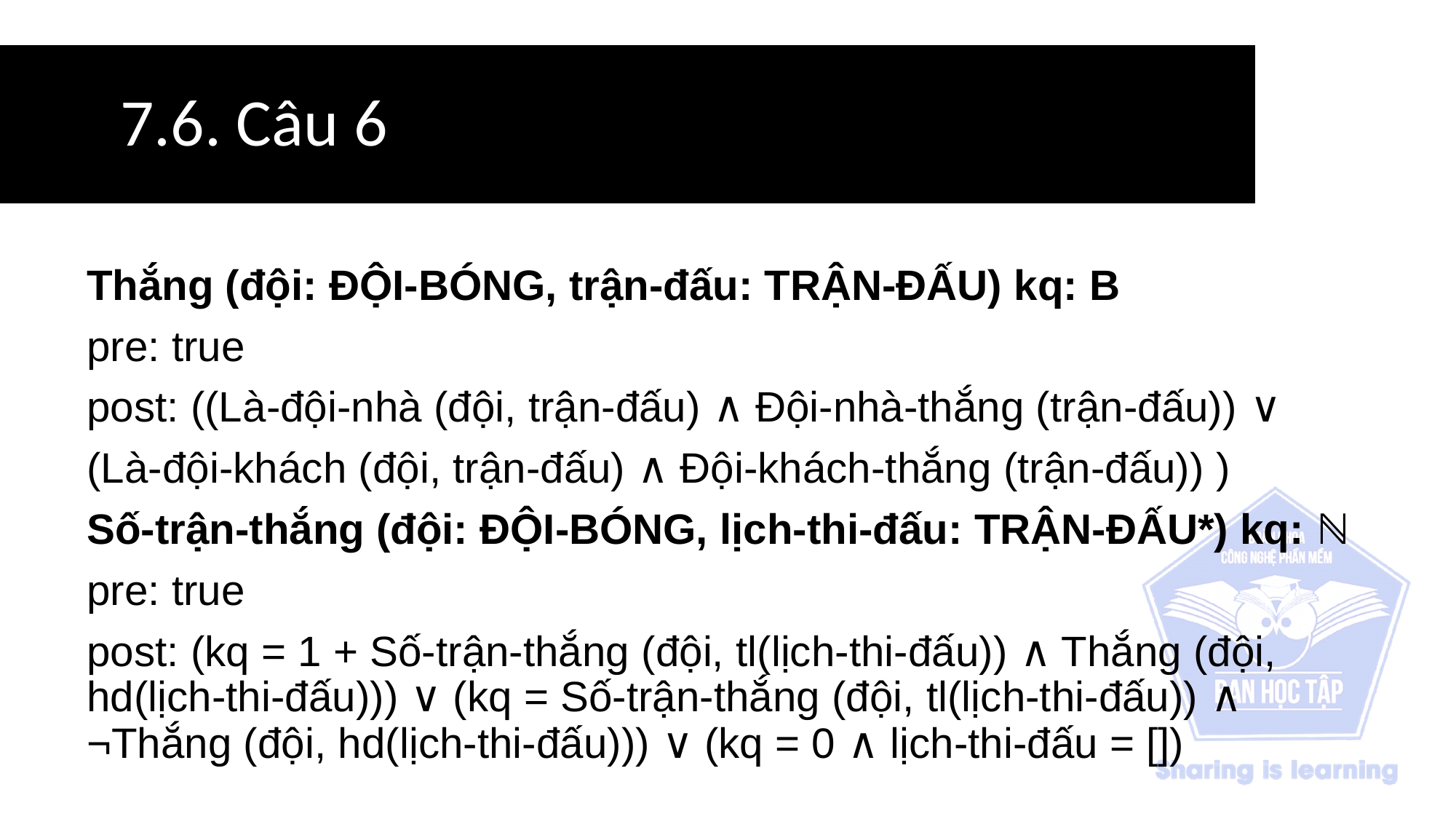

# 7.6. Câu 6
Thắng (đội: ĐỘI-BÓNG, trận-đấu: TRẬN-ĐẤU) kq: B
pre: true
post: ((Là-đội-nhà (đội, trận-đấu) ∧ Đội-nhà-thắng (trận-đấu)) ∨
(Là-đội-khách (đội, trận-đấu) ∧ Đội-khách-thắng (trận-đấu)) )
Số-trận-thắng (đội: ĐỘI-BÓNG, lịch-thi-đấu: TRẬN-ĐẤU*) kq: ℕ
pre: true
post: (kq = 1 + Số-trận-thắng (đội, tl(lịch-thi-đấu)) ∧ Thắng (đội, hd(lịch-thi-đấu))) ∨ (kq = Số-trận-thắng (đội, tl(lịch-thi-đấu)) ∧ ¬Thắng (đội, hd(lịch-thi-đấu))) ∨ (kq = 0 ∧ lịch-thi-đấu = [])